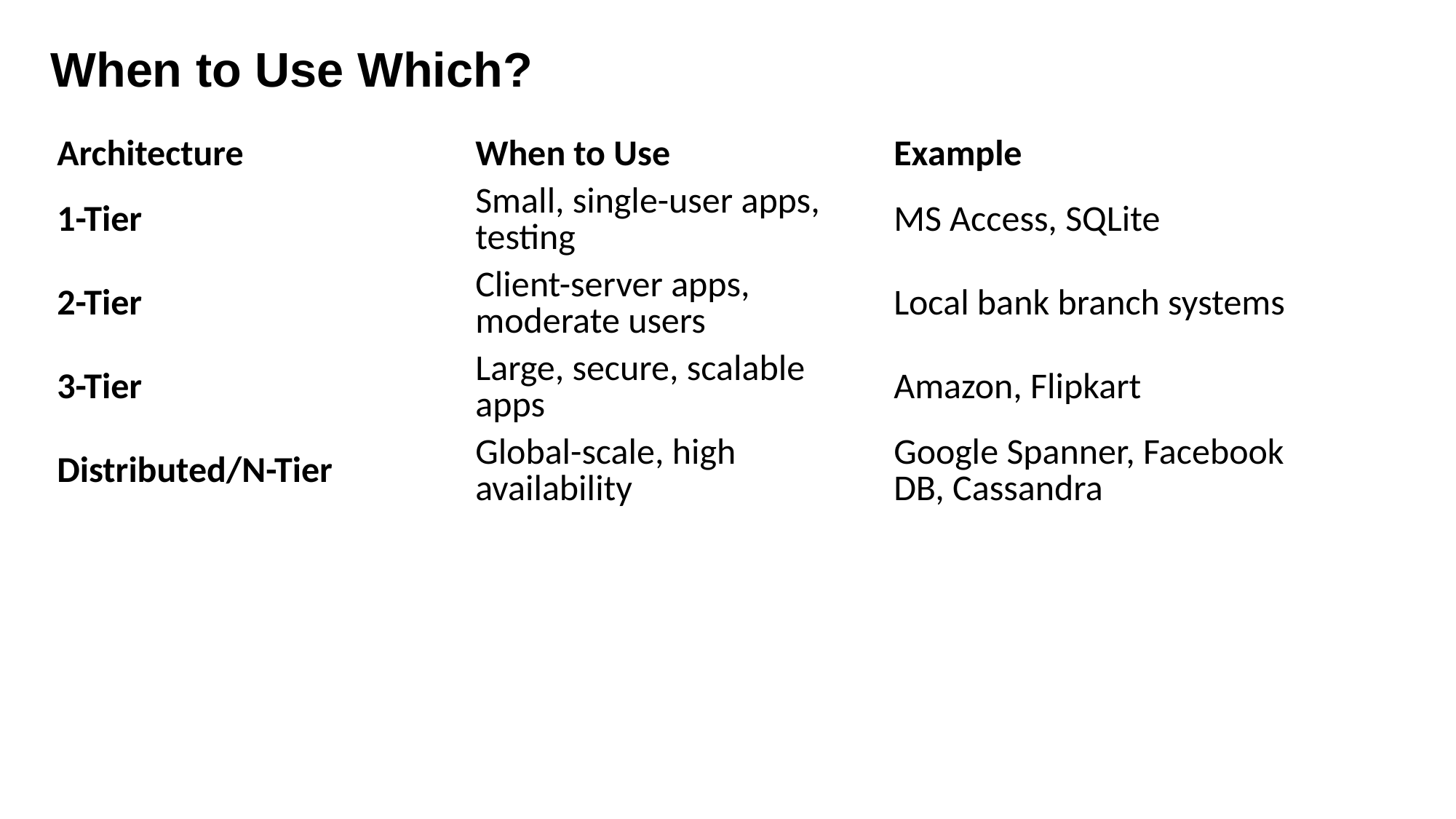

When to Use Which?

| Architecture | When to Use | Example |
| --- | --- | --- |
| 1-Tier | Small, single-user apps, testing | MS Access, SQLite |
| 2-Tier | Client-server apps, moderate users | Local bank branch systems |
| 3-Tier | Large, secure, scalable apps | Amazon, Flipkart |
| Distributed/N-Tier | Global-scale, high availability | Google Spanner, Facebook DB, Cassandra |